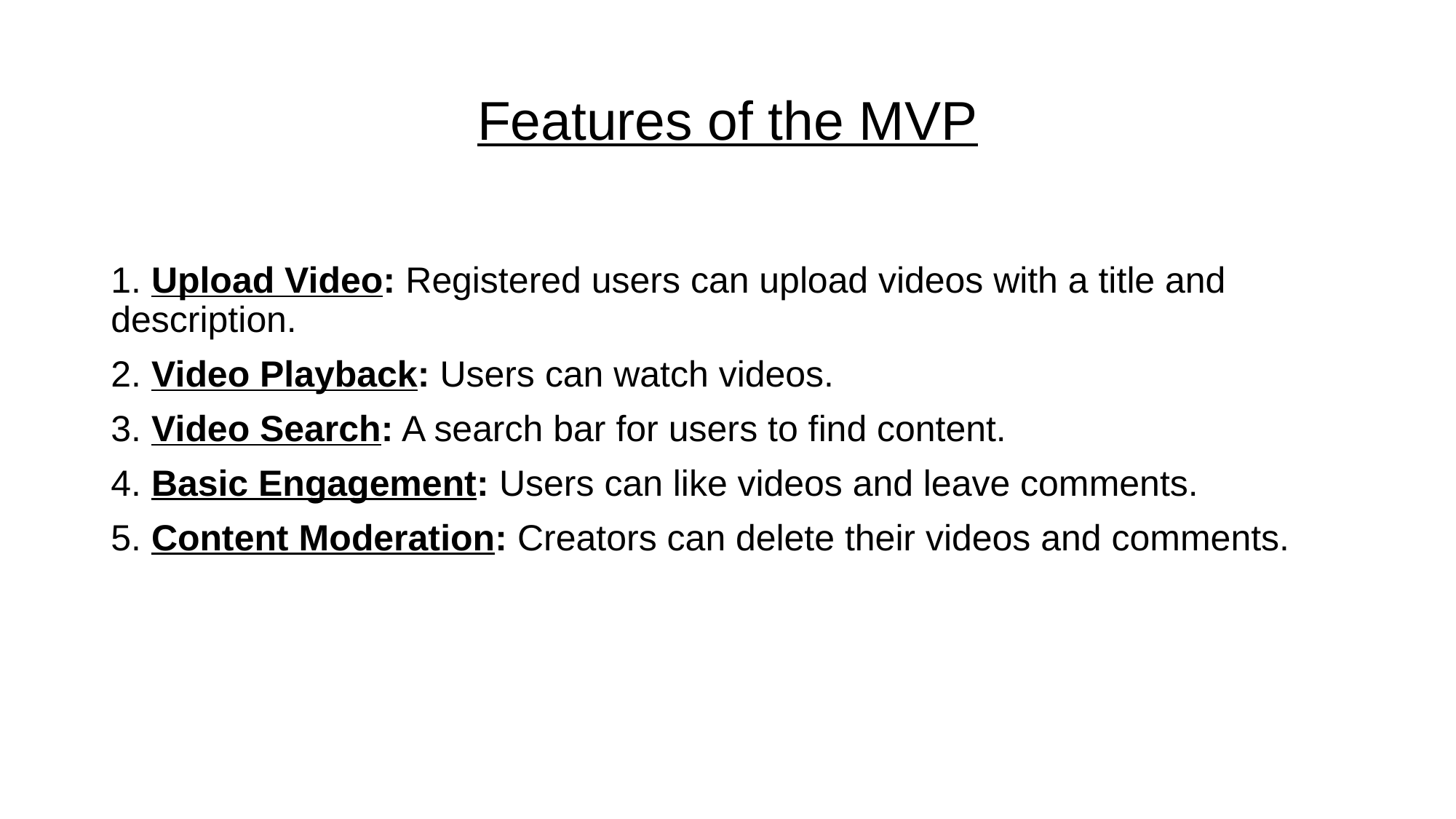

# Features of the MVP
1. Upload Video: Registered users can upload videos with a title and description.
2. Video Playback: Users can watch videos.
3. Video Search: A search bar for users to find content.
4. Basic Engagement: Users can like videos and leave comments.
5. Content Moderation: Creators can delete their videos and comments.